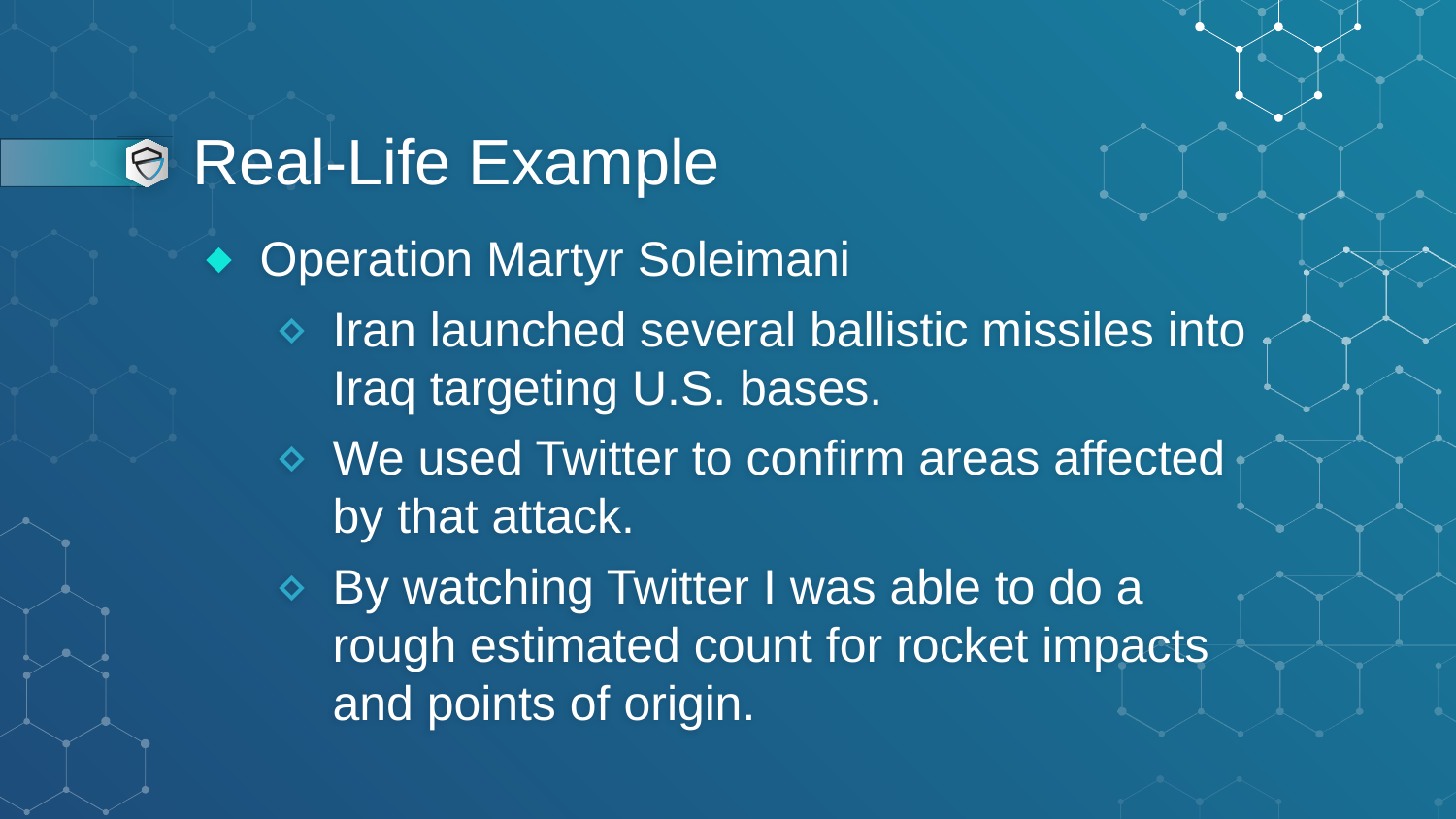

# Real-Life Example
Operation Martyr Soleimani
Iran launched several ballistic missiles into Iraq targeting U.S. bases.
We used Twitter to confirm areas affected by that attack.
By watching Twitter I was able to do a rough estimated count for rocket impacts and points of origin.